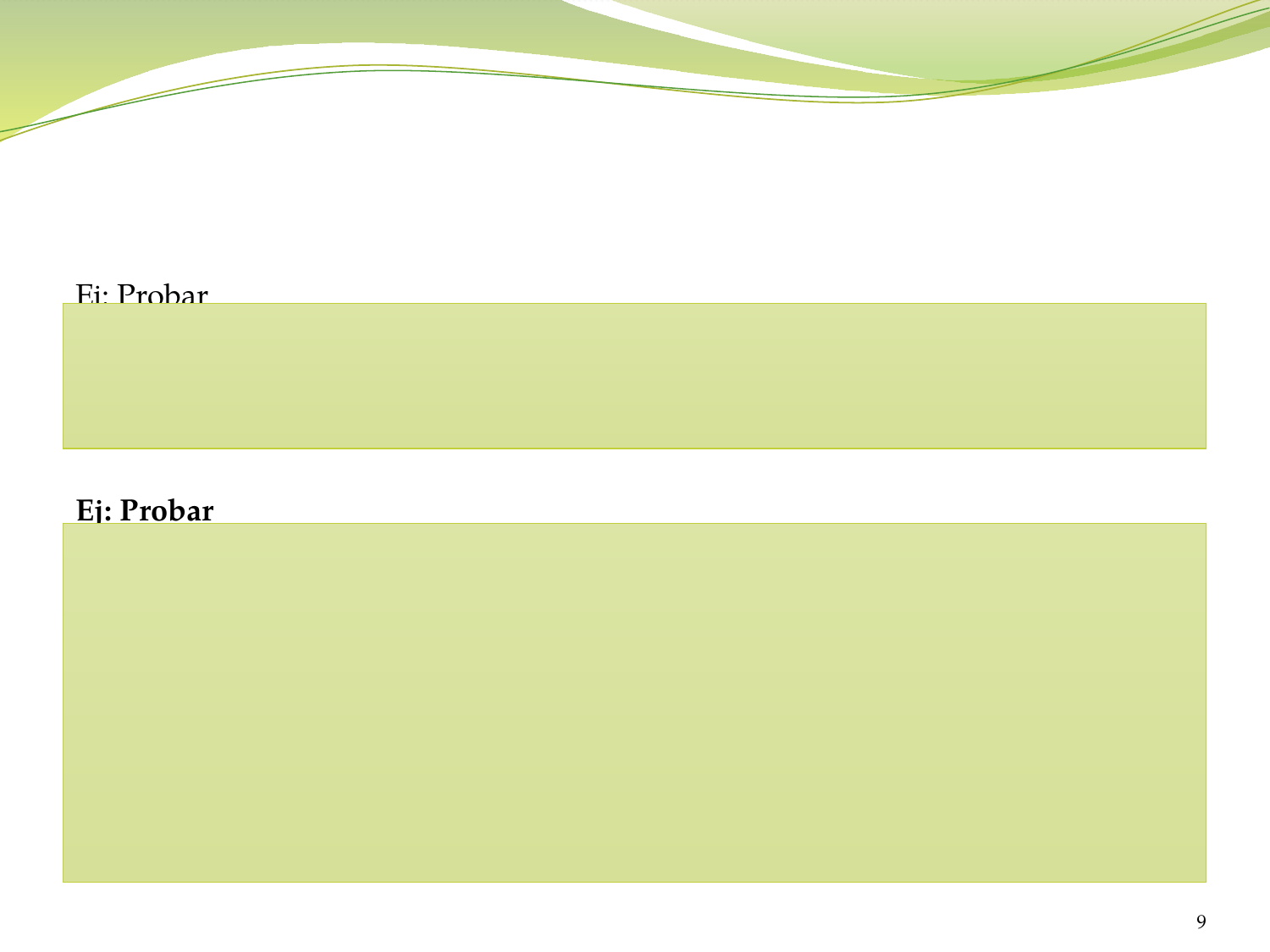

#
Ej: Probar
public class P<T> {
	private T[] arreglo= new T[10];
}

Ej: Probar
public class P<T> {

	private T[] arreglo;

	public void initialize(int dim) {
		arreglo= new T[dim];
	}
}

9